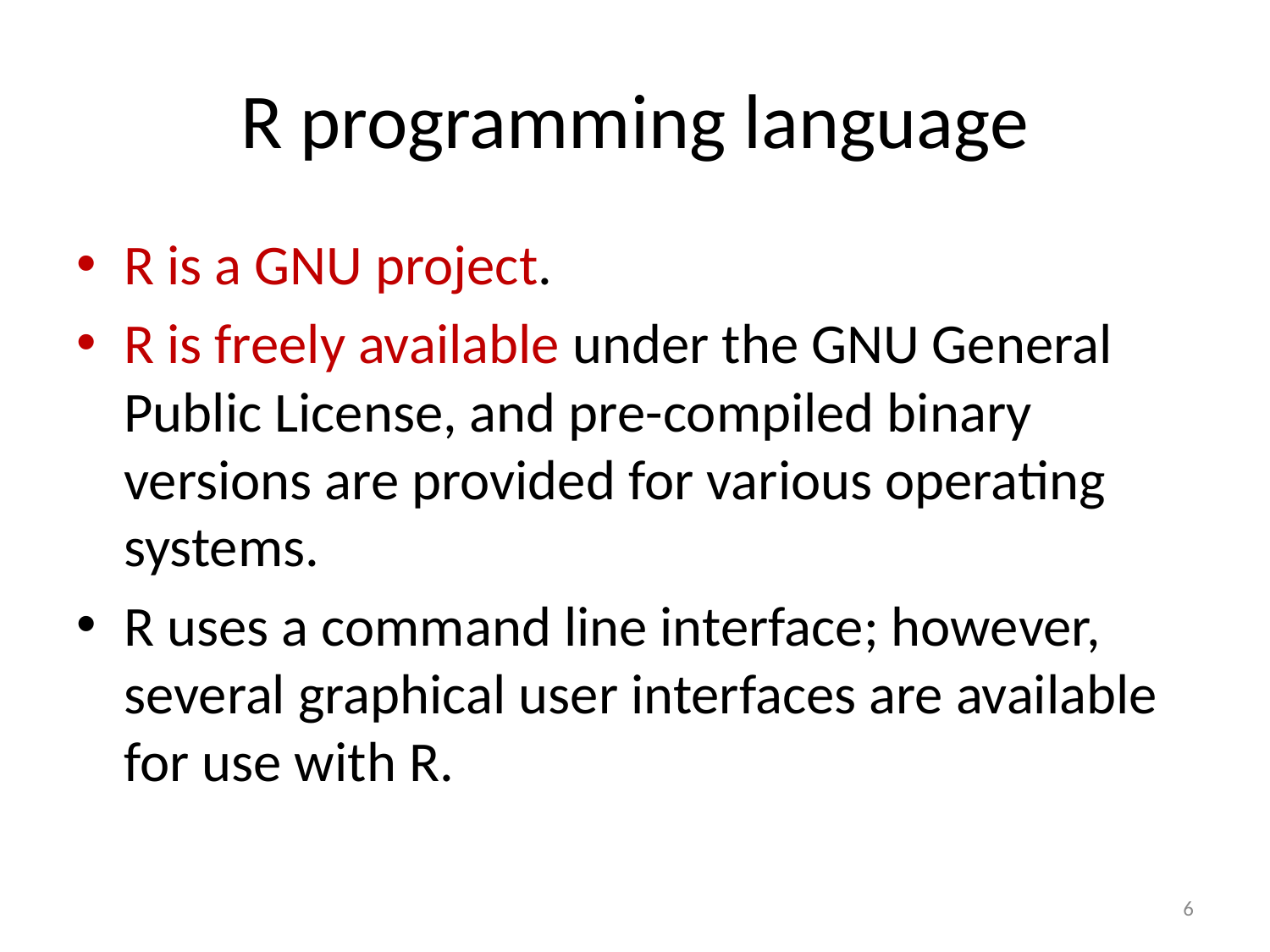

# R programming language
R is a GNU project.
R is freely available under the GNU General Public License, and pre-compiled binary versions are provided for various operating systems.
R uses a command line interface; however, several graphical user interfaces are available for use with R.
6